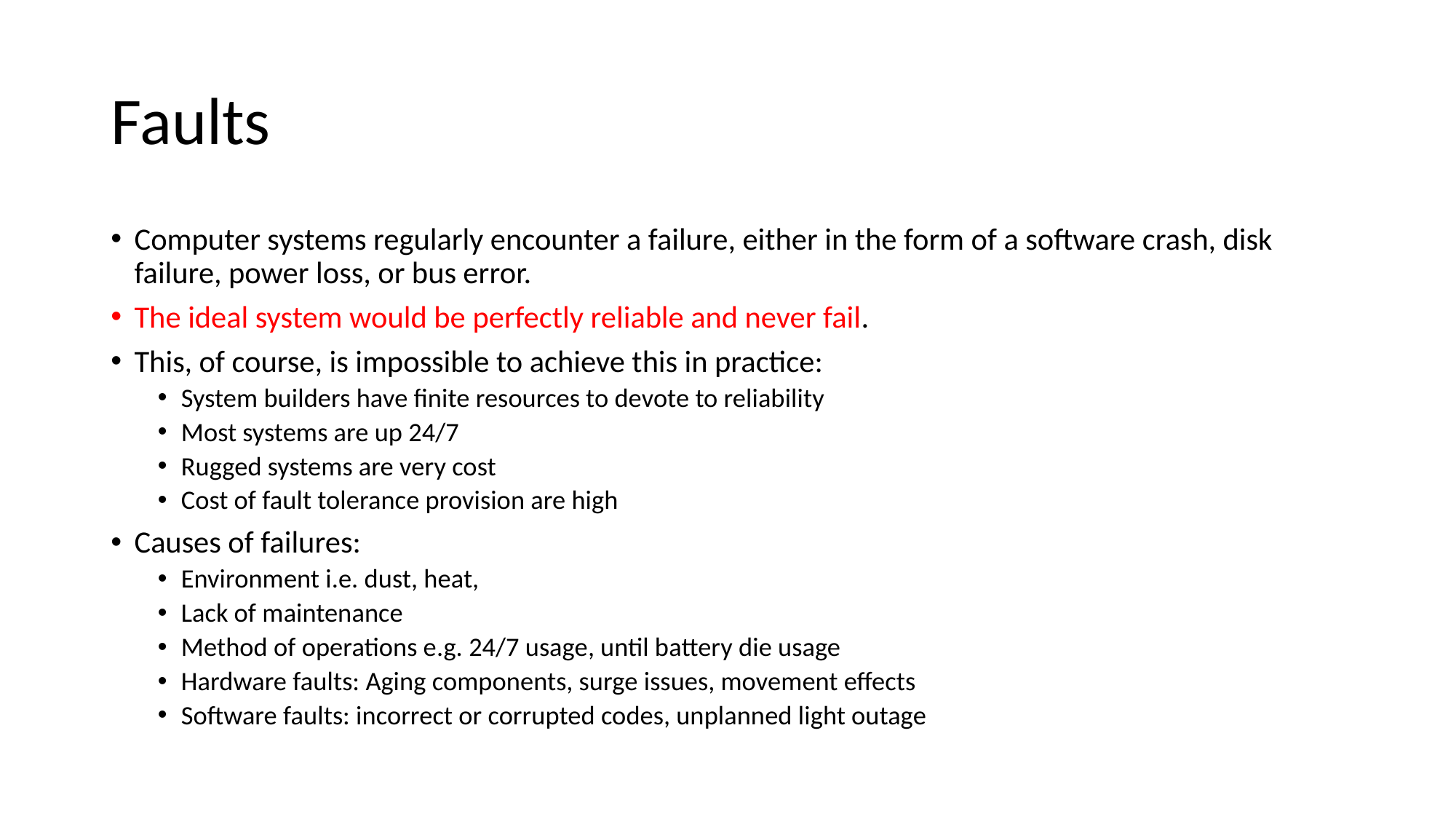

# Faults
Computer systems regularly encounter a failure, either in the form of a software crash, disk failure, power loss, or bus error.
The ideal system would be perfectly reliable and never fail.
This, of course, is impossible to achieve this in practice:
System builders have finite resources to devote to reliability
Most systems are up 24/7
Rugged systems are very cost
Cost of fault tolerance provision are high
Causes of failures:
Environment i.e. dust, heat,
Lack of maintenance
Method of operations e.g. 24/7 usage, until battery die usage
Hardware faults: Aging components, surge issues, movement effects
Software faults: incorrect or corrupted codes, unplanned light outage